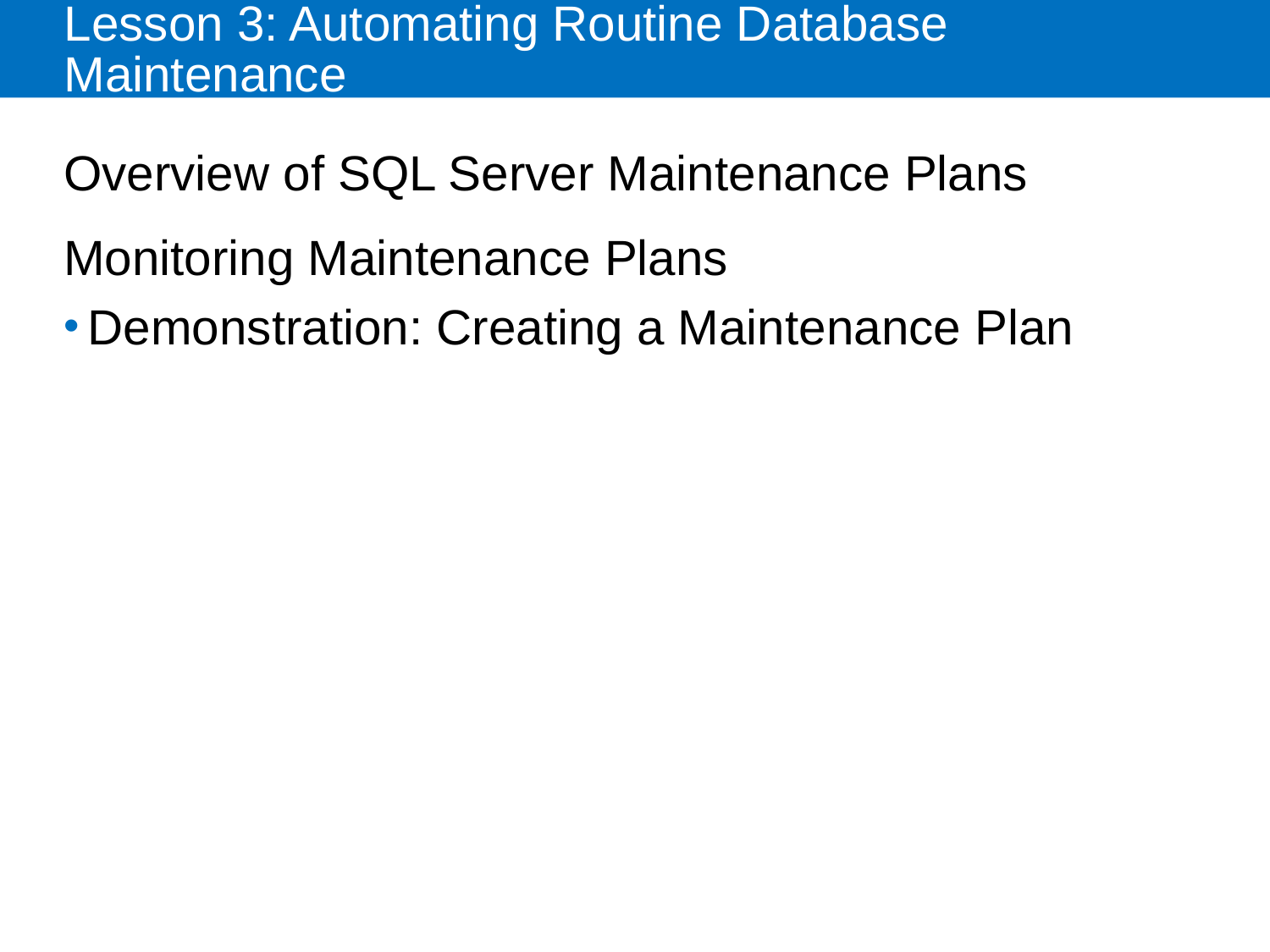

# Lesson 3: Automating Routine Database Maintenance
Overview of SQL Server Maintenance Plans
Monitoring Maintenance Plans
Demonstration: Creating a Maintenance Plan